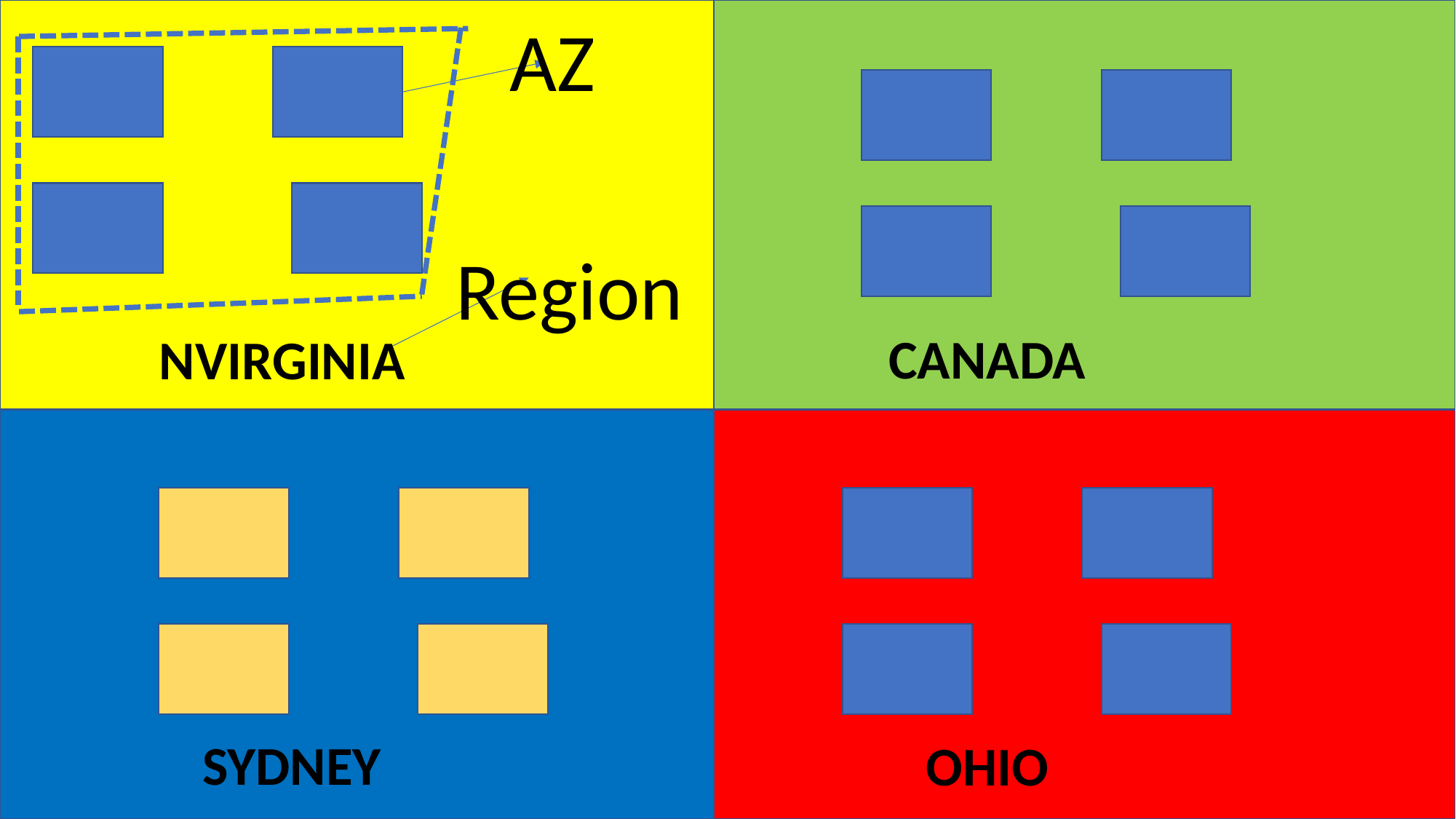

NV
AZ

Region
CANADA
NVIRGINIA

SYDNEY
OHIO